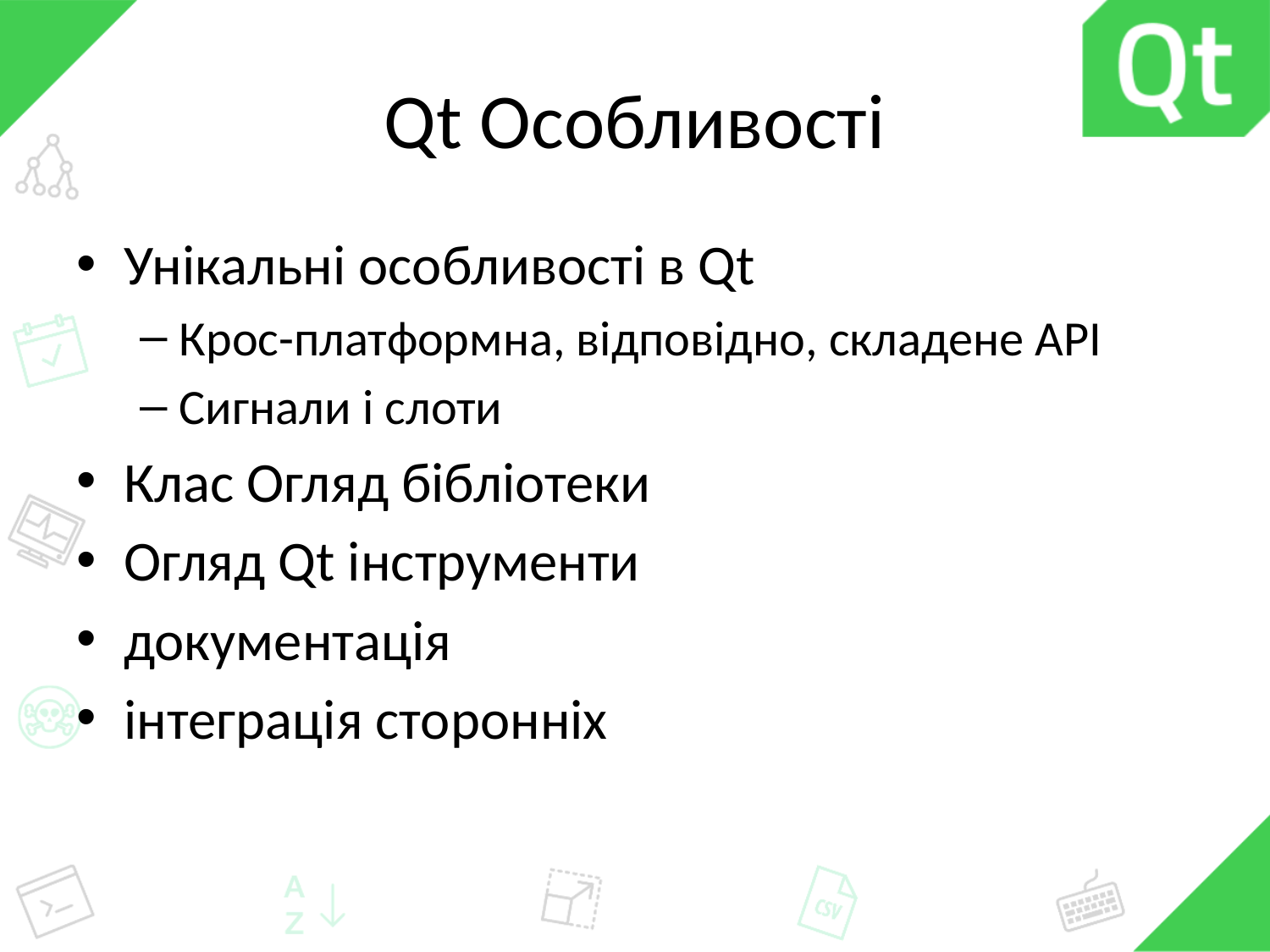

# Qt Особливості
Унікальні особливості в Qt
Крос-платформна, відповідно, складене API
Сигнали і слоти
Клас Огляд бібліотеки
Огляд Qt інструменти
документація
інтеграція сторонніх